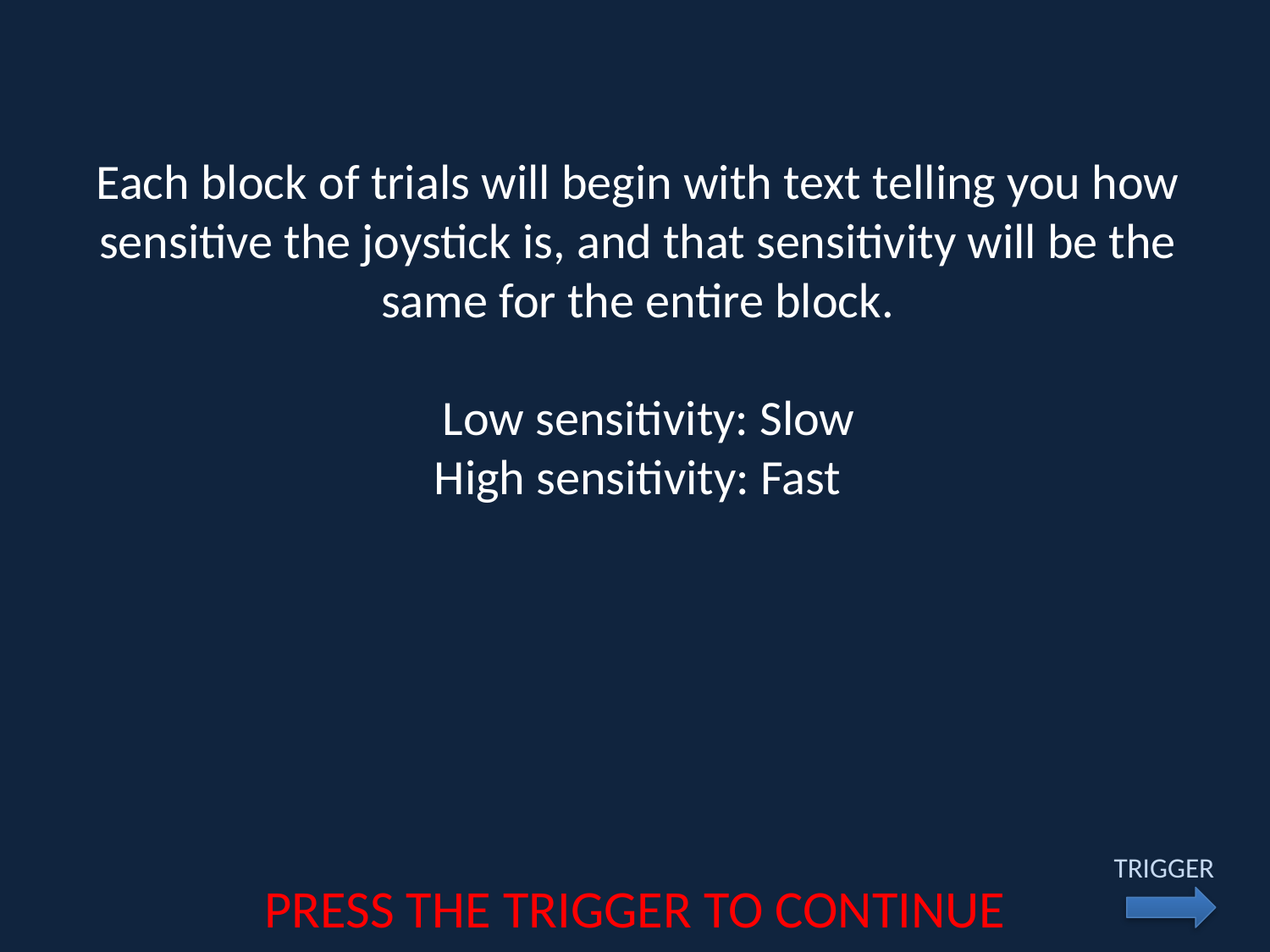

Each block of trials will begin with text telling you how sensitive the joystick is, and that sensitivity will be the same for the entire block.

  Low sensitivity: Slow
High sensitivity: Fast

TRIGGER
PRESS THE TRIGGER TO CONTINUE